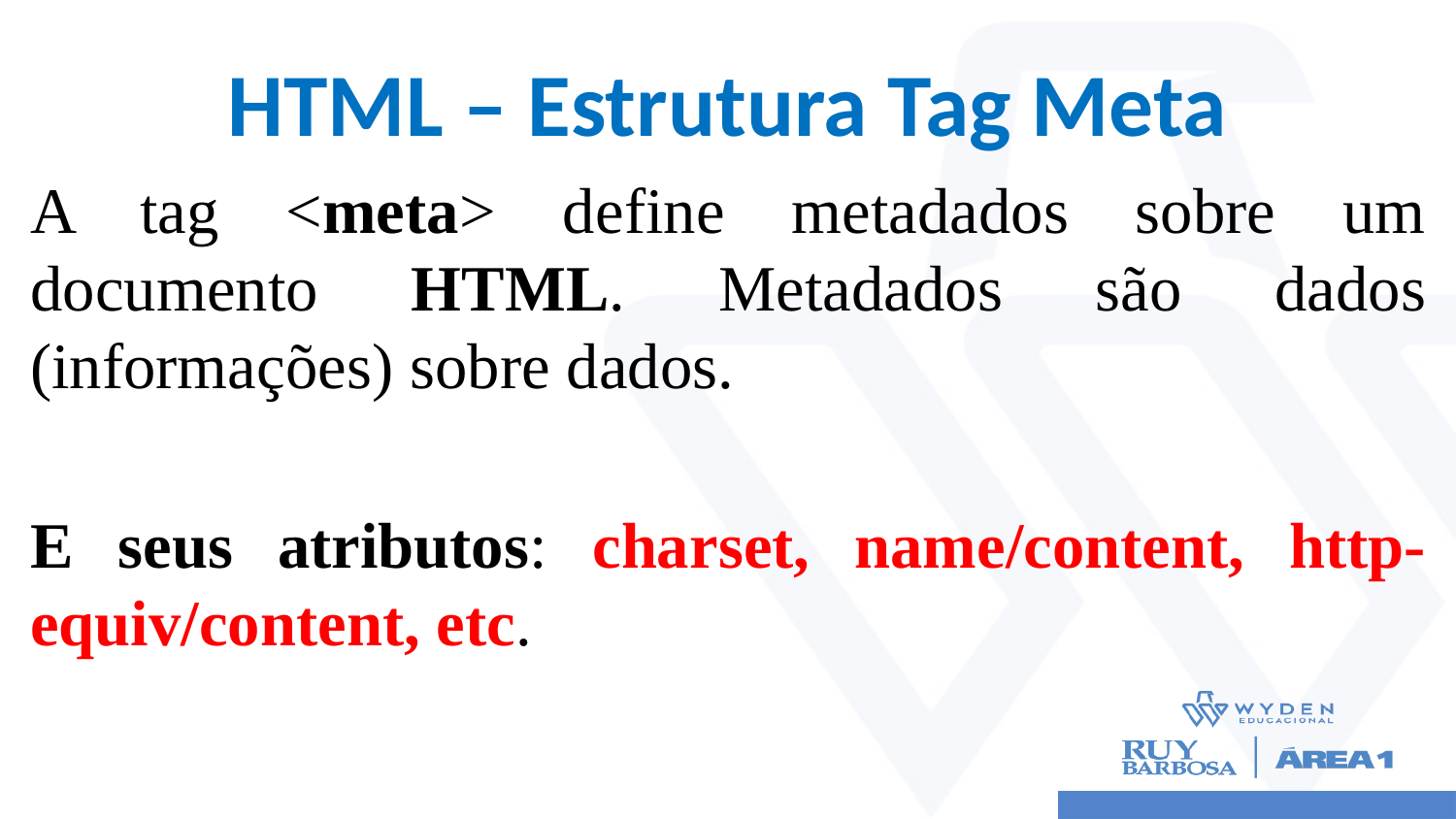

# HTML – Estrutura Tag Meta
A tag <meta> define metadados sobre um documento HTML. Metadados são dados (informações) sobre dados.

E seus atributos: charset, name/content, http-equiv/content, etc.